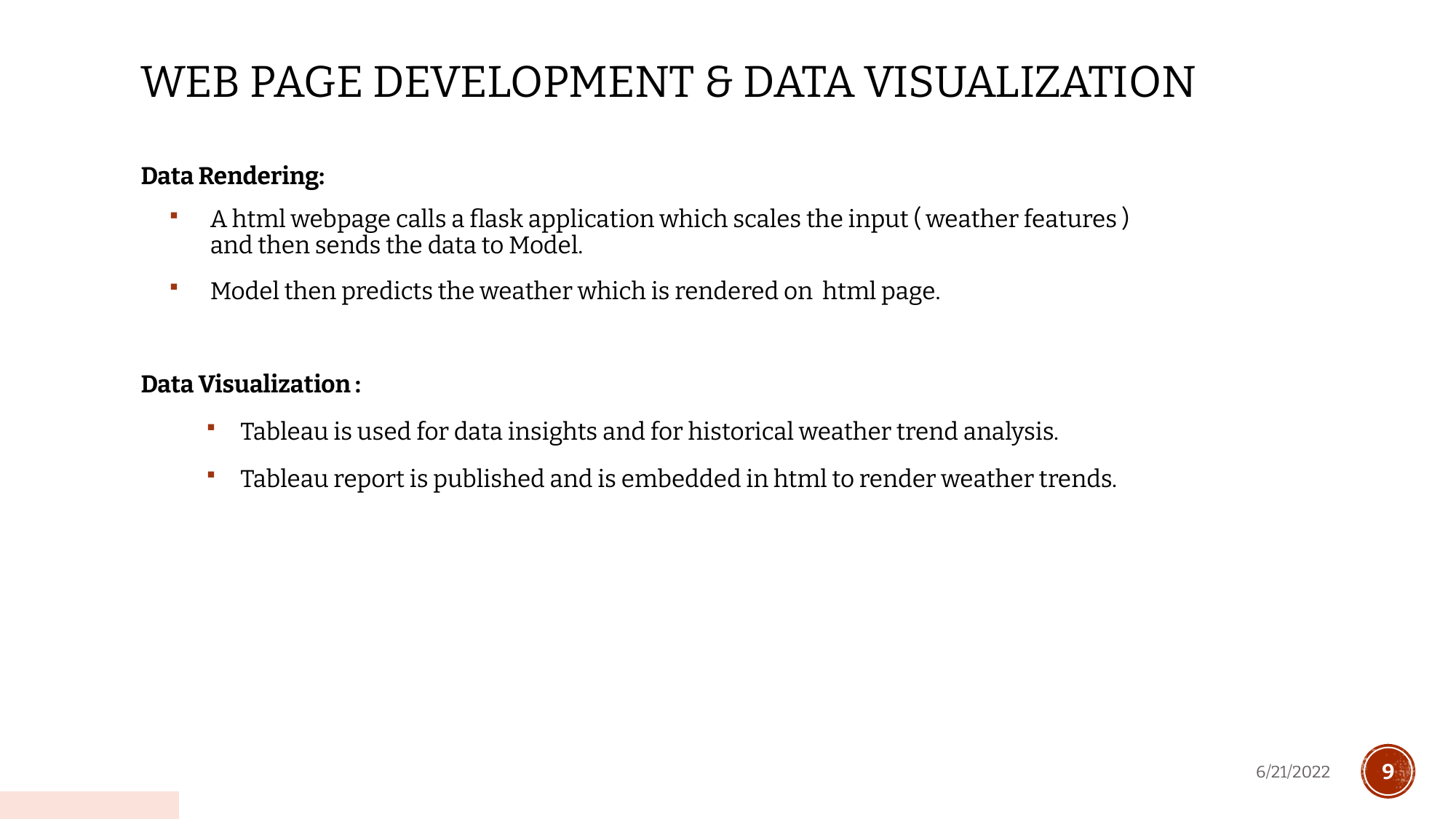

Web page development & Data visualization
Data Rendering:
A html webpage calls a flask application which scales the input ( weather features ) and then sends the data to Model.
Model then predicts the weather which is rendered on  html page.

Data Visualization :
Tableau is used for data insights and for historical weather trend analysis.
Tableau report is published and is embedded in html to render weather trends.

6/21/2022
9